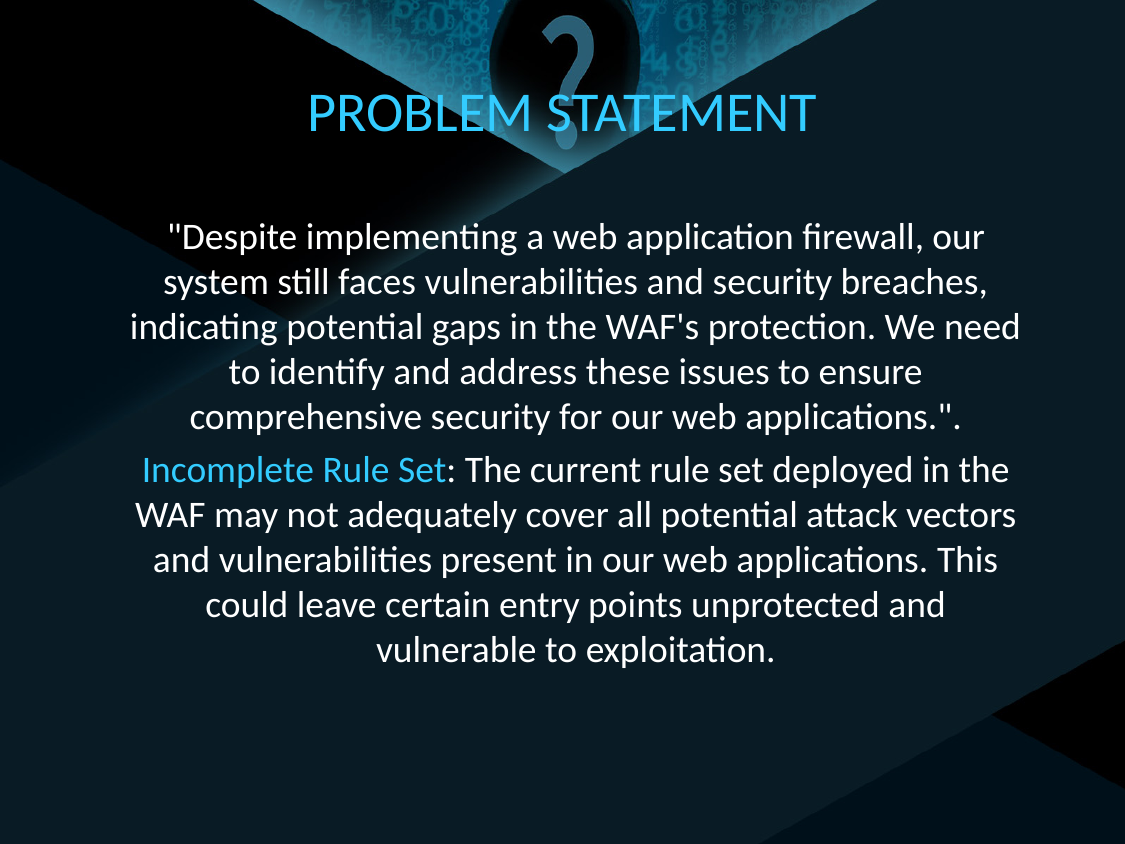

# PROBLEM STATEMENT
"Despite implementing a web application firewall, our system still faces vulnerabilities and security breaches, indicating potential gaps in the WAF's protection. We need to identify and address these issues to ensure comprehensive security for our web applications.".
Incomplete Rule Set: The current rule set deployed in the WAF may not adequately cover all potential attack vectors and vulnerabilities present in our web applications. This could leave certain entry points unprotected and vulnerable to exploitation.